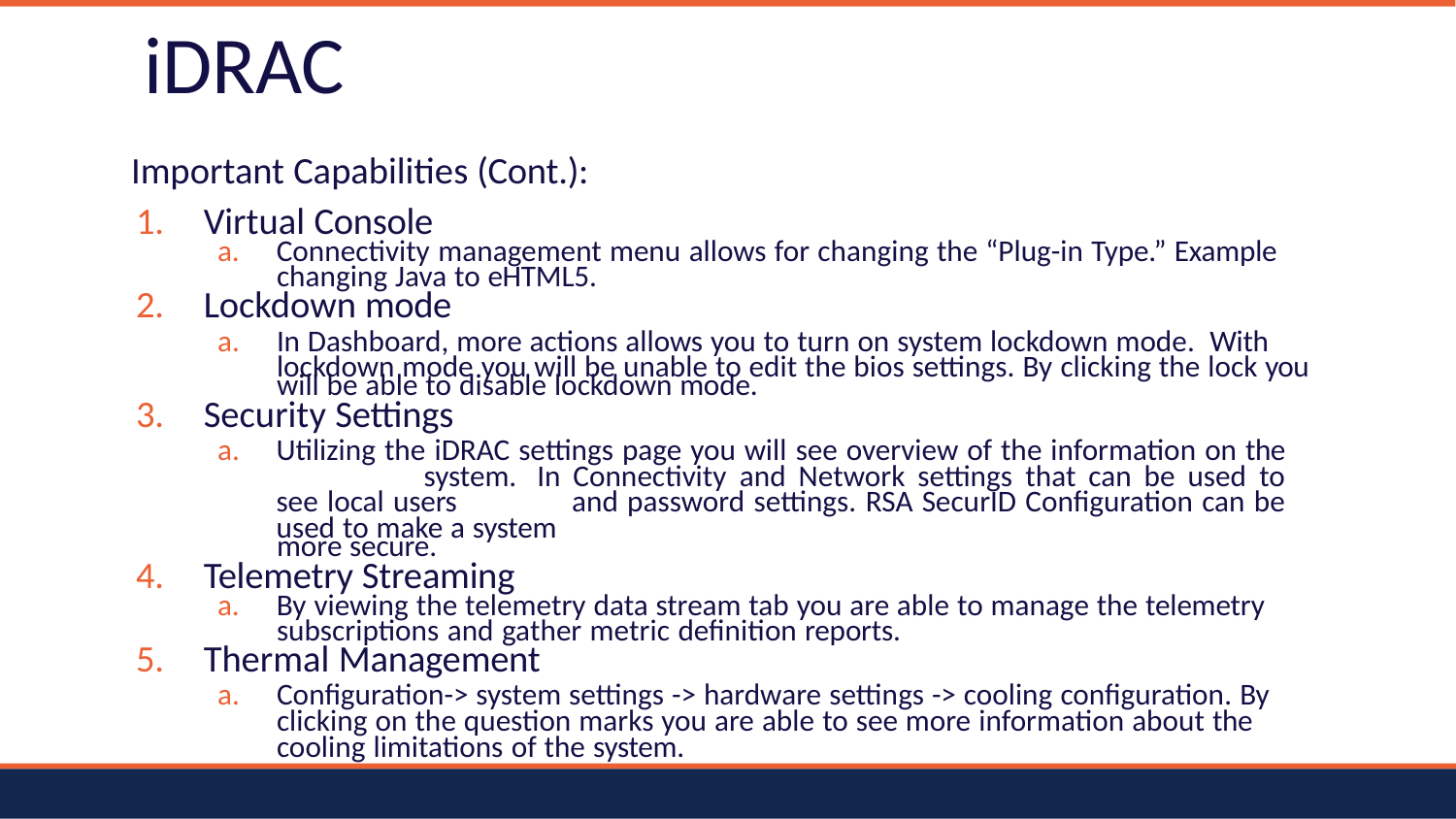

# iDRAC
Important Capabilities (Cont.):
Virtual Console
Connectivity management menu allows for changing the “Plug-in Type.” Example
changing Java to eHTML5.
Lockdown mode
In Dashboard, more actions allows you to turn on system lockdown mode. With lockdown mode you will be unable to edit the bios settings. By clicking the lock you
will be able to disable lockdown mode.
Security Settings
Utilizing the iDRAC settings page you will see overview of the information on the 	system. In Connectivity and Network settings that can be used to see local users 	and password settings. RSA SecurID Configuration can be used to make a system
more secure.
Telemetry Streaming
By viewing the telemetry data stream tab you are able to manage the telemetry
subscriptions and gather metric definition reports.
Thermal Management
Configuration-> system settings -> hardware settings -> cooling configuration. By clicking on the question marks you are able to see more information about the cooling limitations of the system.